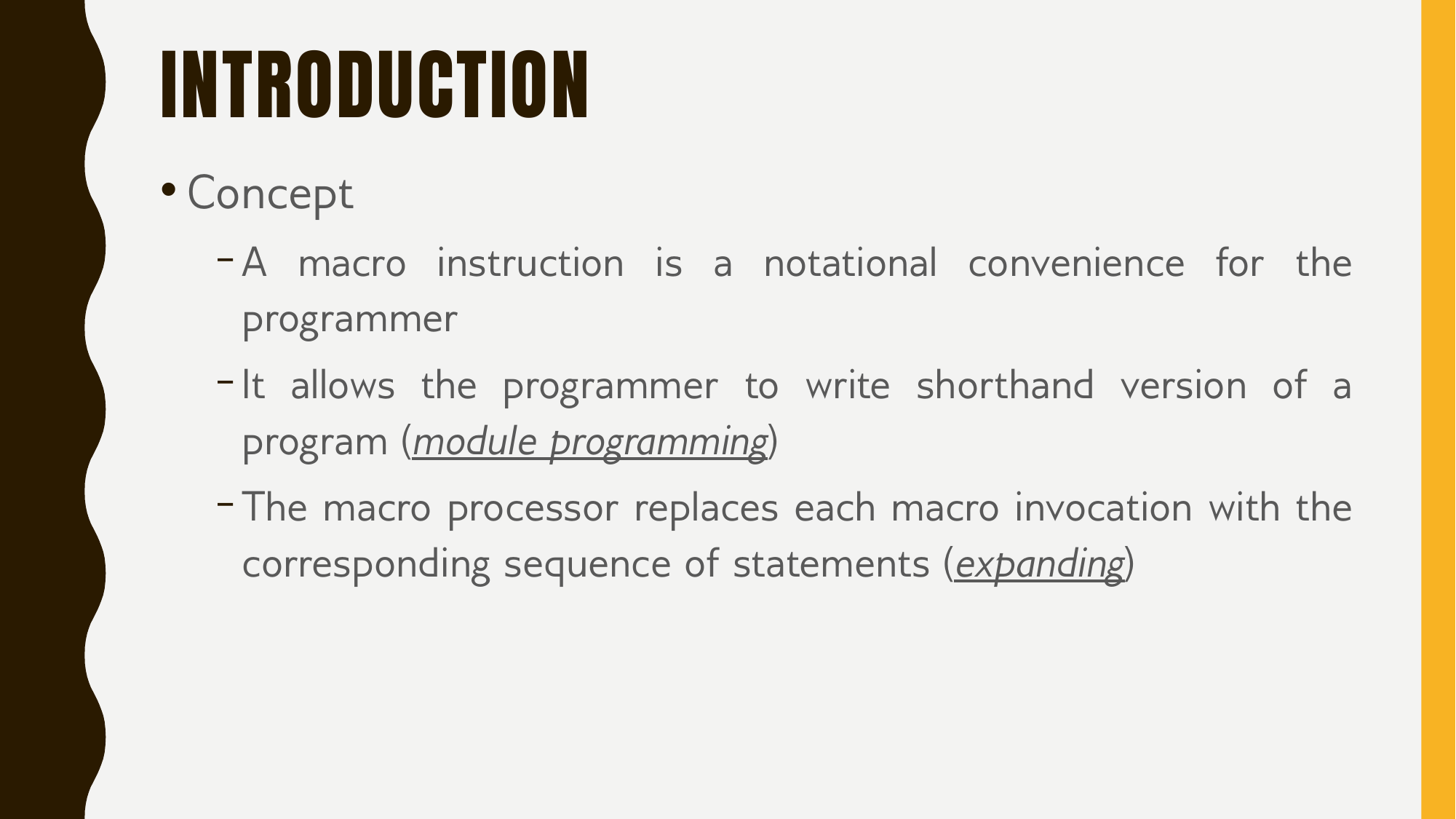

# Introduction
Concept
A macro instruction is a notational convenience for the programmer
It allows the programmer to write shorthand version of a program (module programming)
The macro processor replaces each macro invocation with the corresponding sequence of statements (expanding)